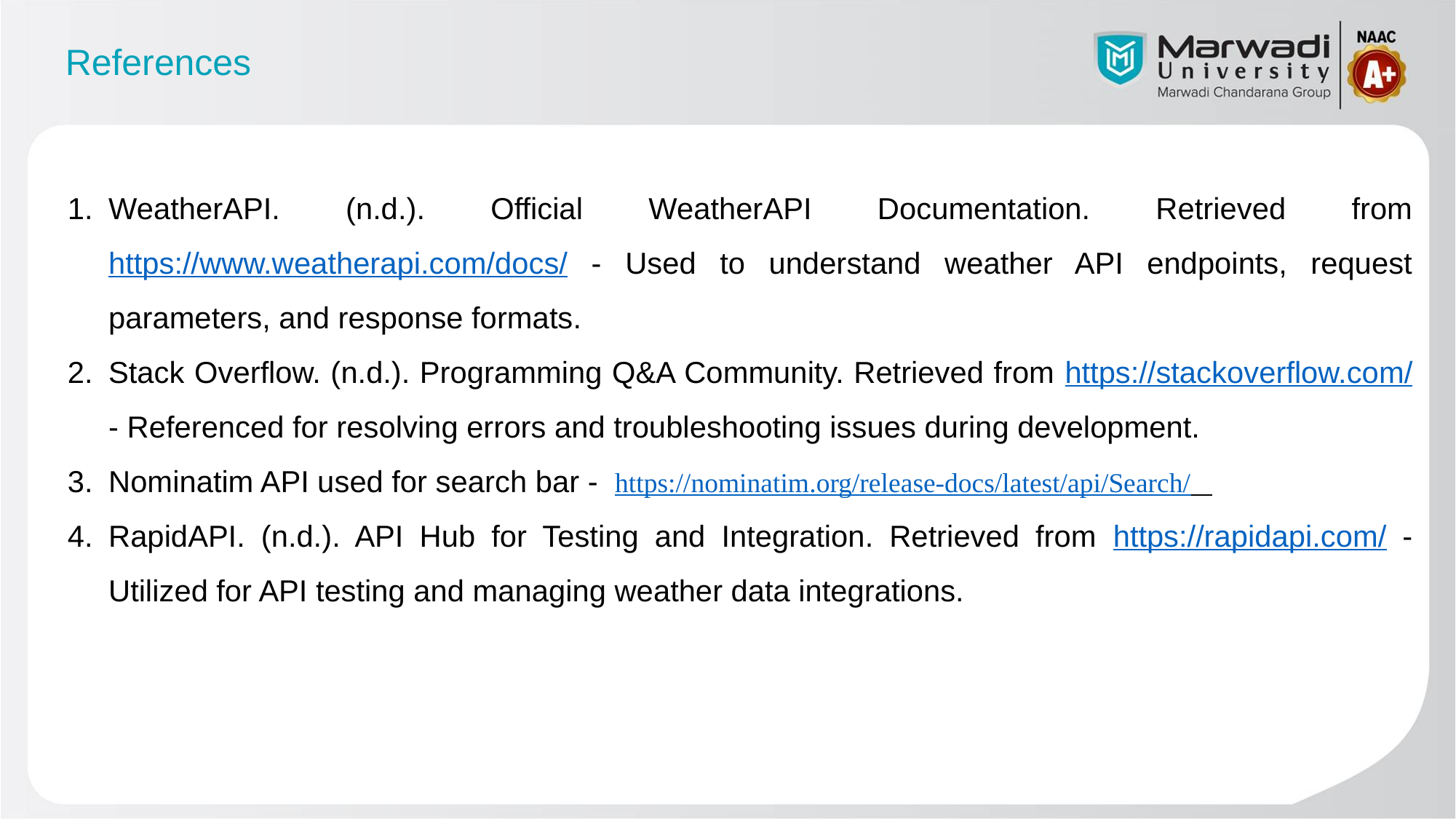

# References
WeatherAPI. (n.d.). Official WeatherAPI Documentation. Retrieved from https://www.weatherapi.com/docs/ - Used to understand weather API endpoints, request parameters, and response formats.
Stack Overflow. (n.d.). Programming Q&A Community. Retrieved from https://stackoverflow.com/ - Referenced for resolving errors and troubleshooting issues during development.
Nominatim API used for search bar -  https://nominatim.org/release-docs/latest/api/Search/
RapidAPI. (n.d.). API Hub for Testing and Integration. Retrieved from https://rapidapi.com/ - Utilized for API testing and managing weather data integrations.